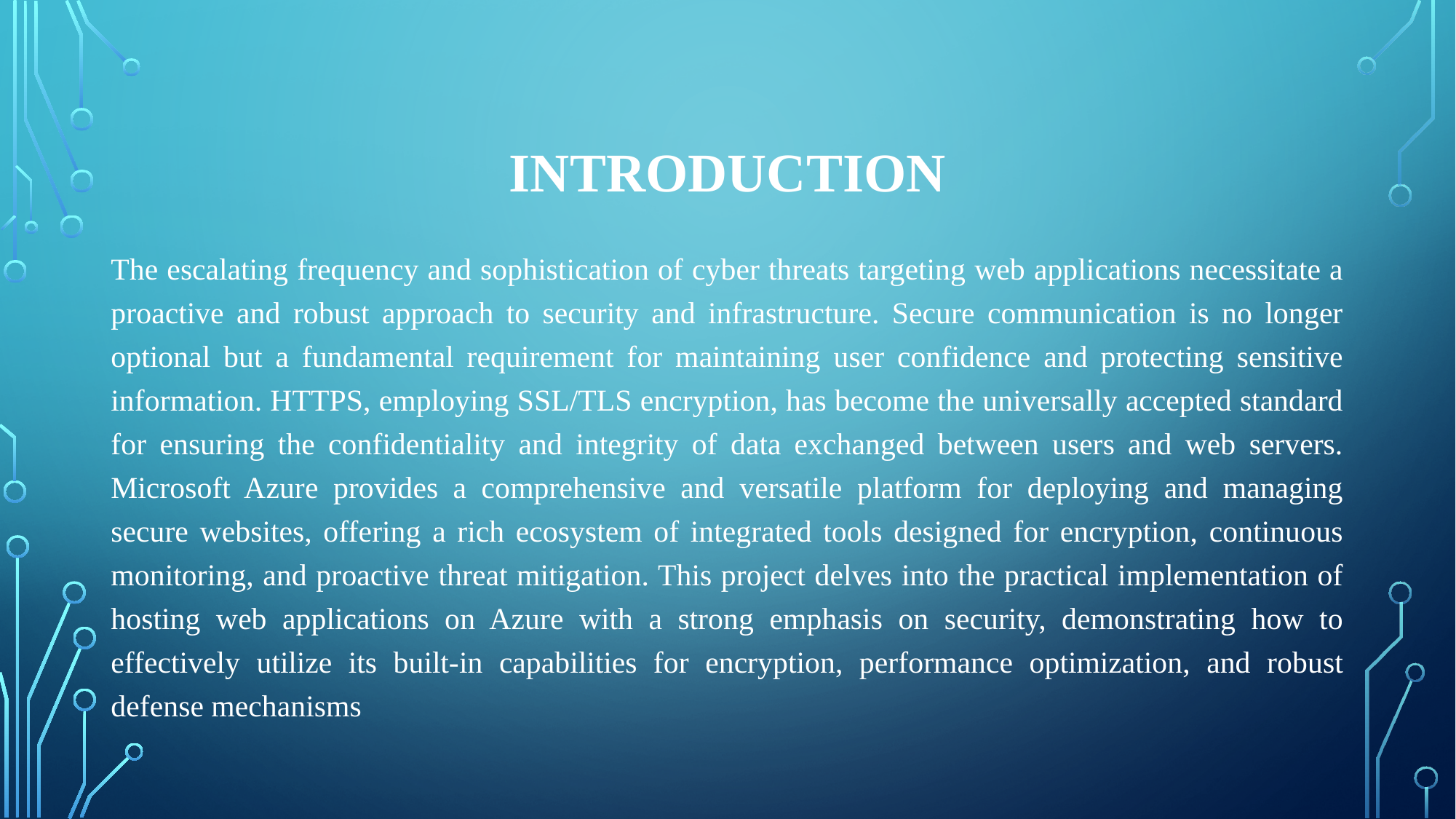

# Introduction
The escalating frequency and sophistication of cyber threats targeting web applications necessitate a proactive and robust approach to security and infrastructure. Secure communication is no longer optional but a fundamental requirement for maintaining user confidence and protecting sensitive information. HTTPS, employing SSL/TLS encryption, has become the universally accepted standard for ensuring the confidentiality and integrity of data exchanged between users and web servers. Microsoft Azure provides a comprehensive and versatile platform for deploying and managing secure websites, offering a rich ecosystem of integrated tools designed for encryption, continuous monitoring, and proactive threat mitigation. This project delves into the practical implementation of hosting web applications on Azure with a strong emphasis on security, demonstrating how to effectively utilize its built-in capabilities for encryption, performance optimization, and robust defense mechanisms